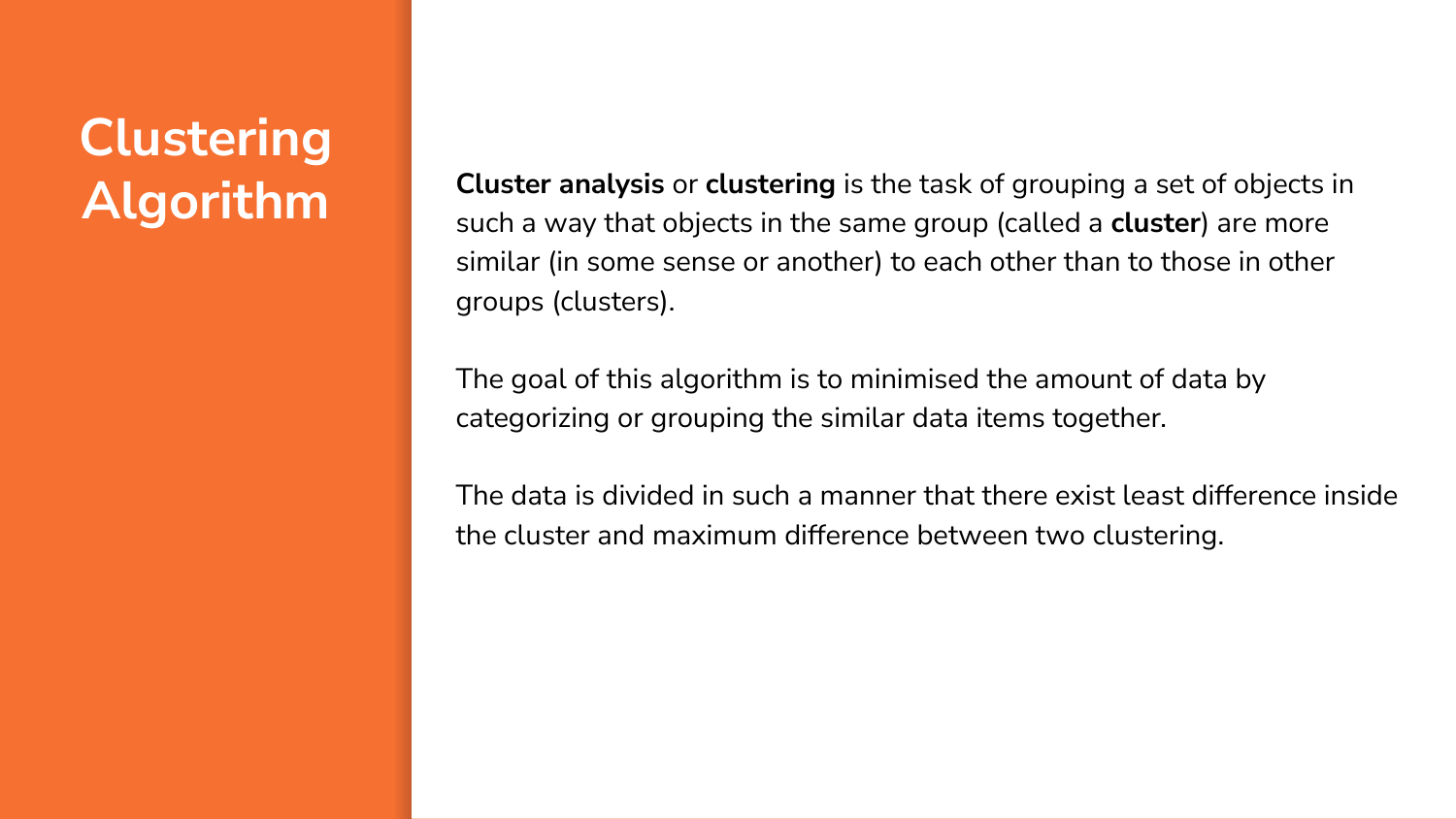

# Clustering Algorithm
Cluster analysis or clustering is the task of grouping a set of objects in such a way that objects in the same group (called a cluster) are more similar (in some sense or another) to each other than to those in other groups (clusters).

The goal of this algorithm is to minimised the amount of data by categorizing or grouping the similar data items together.

The data is divided in such a manner that there exist least difference inside the cluster and maximum difference between two clustering.